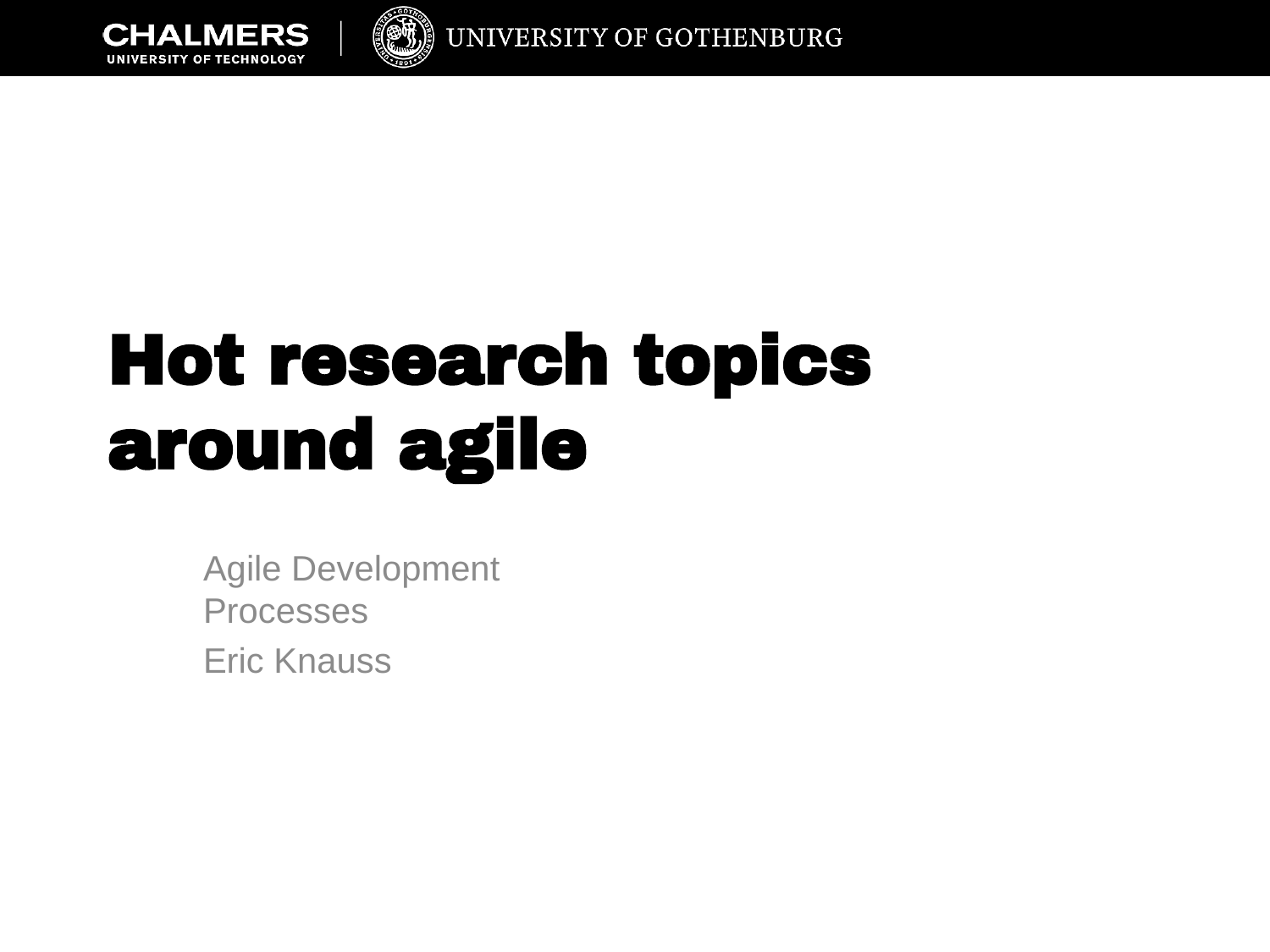

# Hot research topics around agile
Agile Development
Processes
Eric Knauss